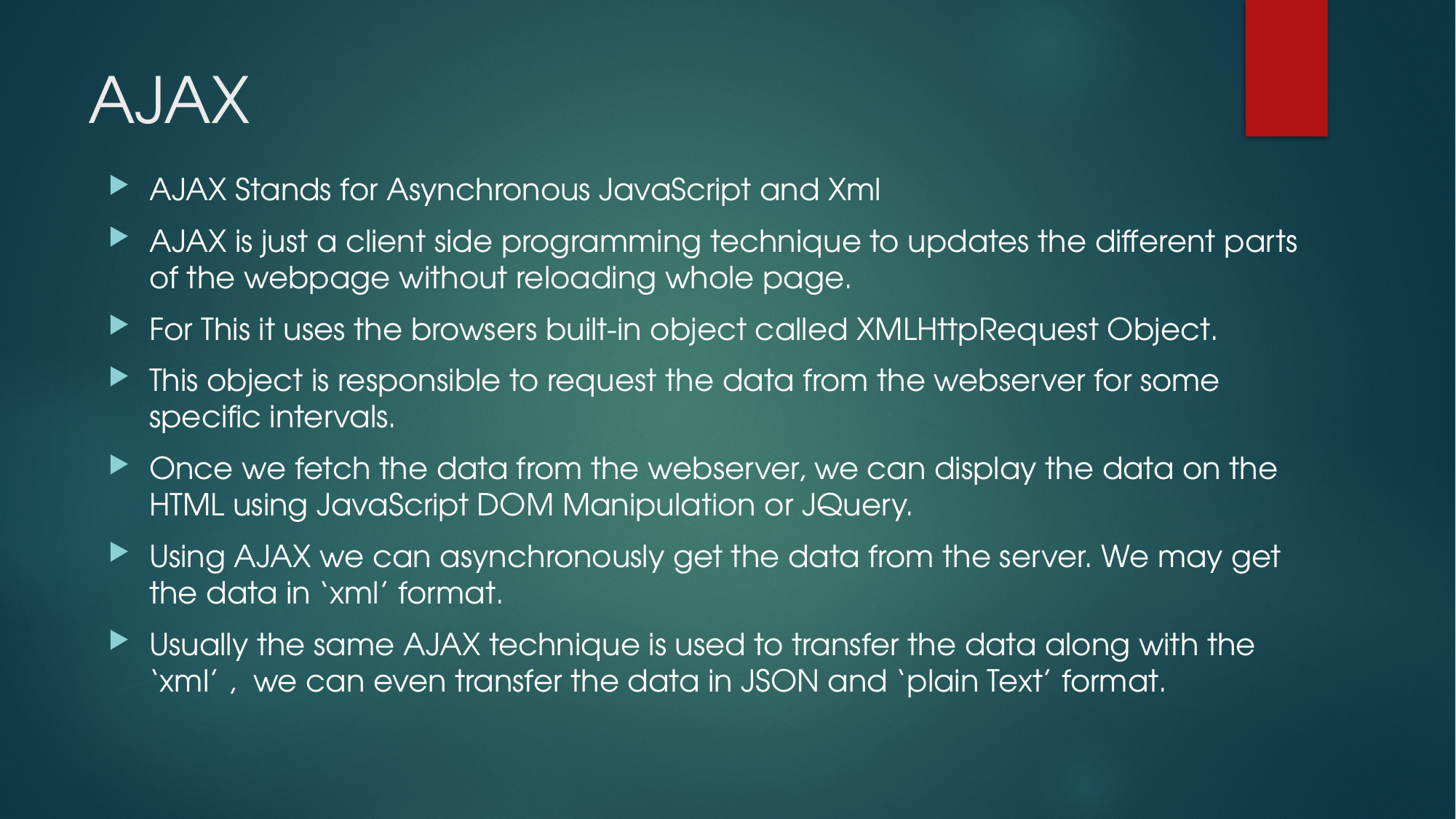

# AJAX
AJAX Stands for Asynchronous JavaScript and Xml
AJAX is just a client side programming technique to updates the different parts of the webpage without reloading whole page.
For This it uses the browsers built-in object called XMLHttpRequest Object.
This object is responsible to request the data from the webserver for some specific intervals.
Once we fetch the data from the webserver, we can display the data on the HTML using JavaScript DOM Manipulation or JQuery.
Using AJAX we can asynchronously get the data from the server. We may get the data in ‘xml’ format.
Usually the same AJAX technique is used to transfer the data along with the ‘xml’ ,  we can even transfer the data in JSON and ‘plain Text’ format.